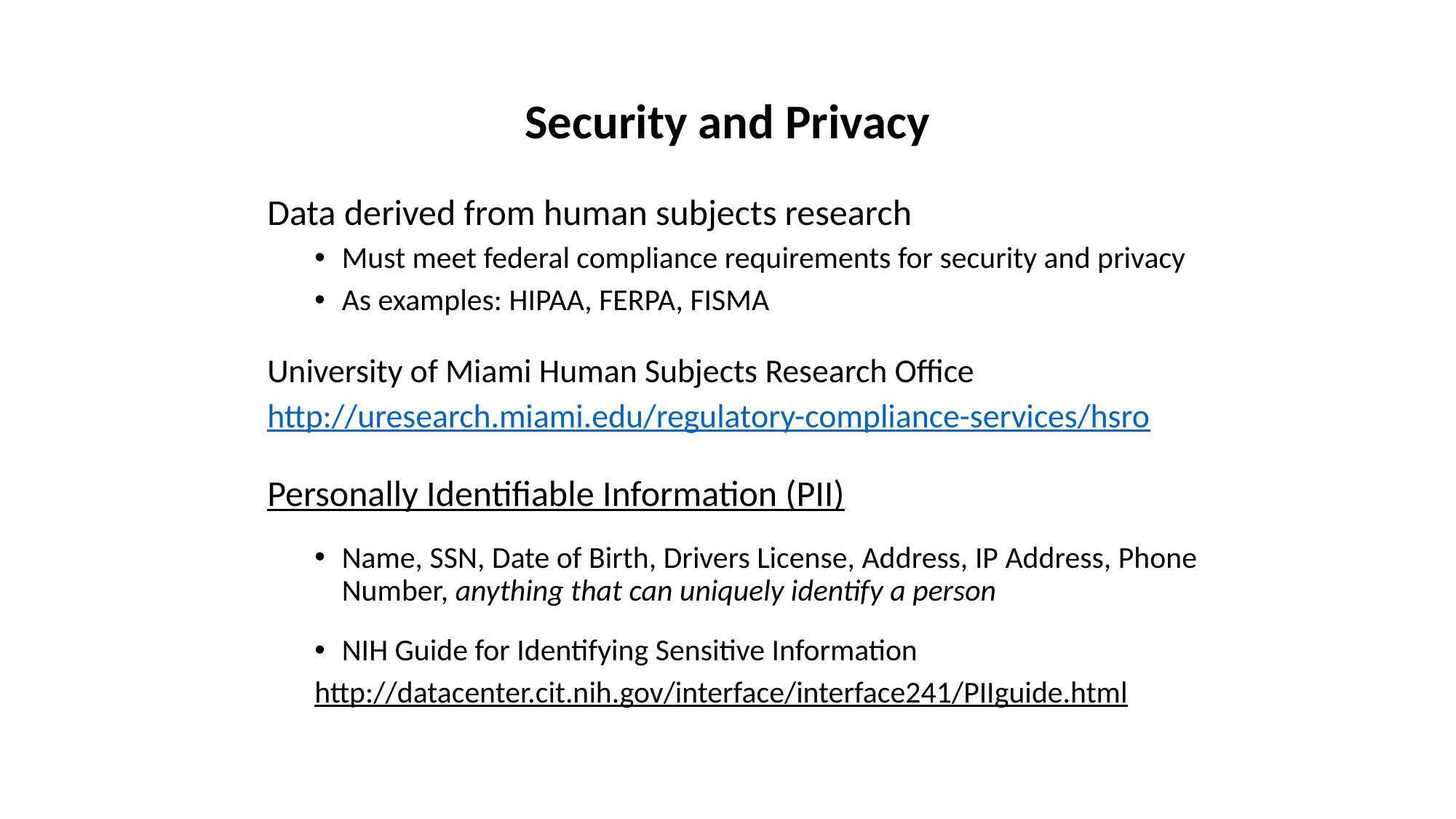

# Security and Privacy
Data derived from human subjects research
Must meet federal compliance requirements for security and privacy
As examples: HIPAA, FERPA, FISMA
University of Miami Human Subjects Research Office
http://uresearch.miami.edu/regulatory-compliance-services/hsro

Personally Identifiable Information (PII)
Name, SSN, Date of Birth, Drivers License, Address, IP Address, Phone Number, anything that can uniquely identify a person
NIH Guide for Identifying Sensitive Information
http://datacenter.cit.nih.gov/interface/interface241/PIIguide.html